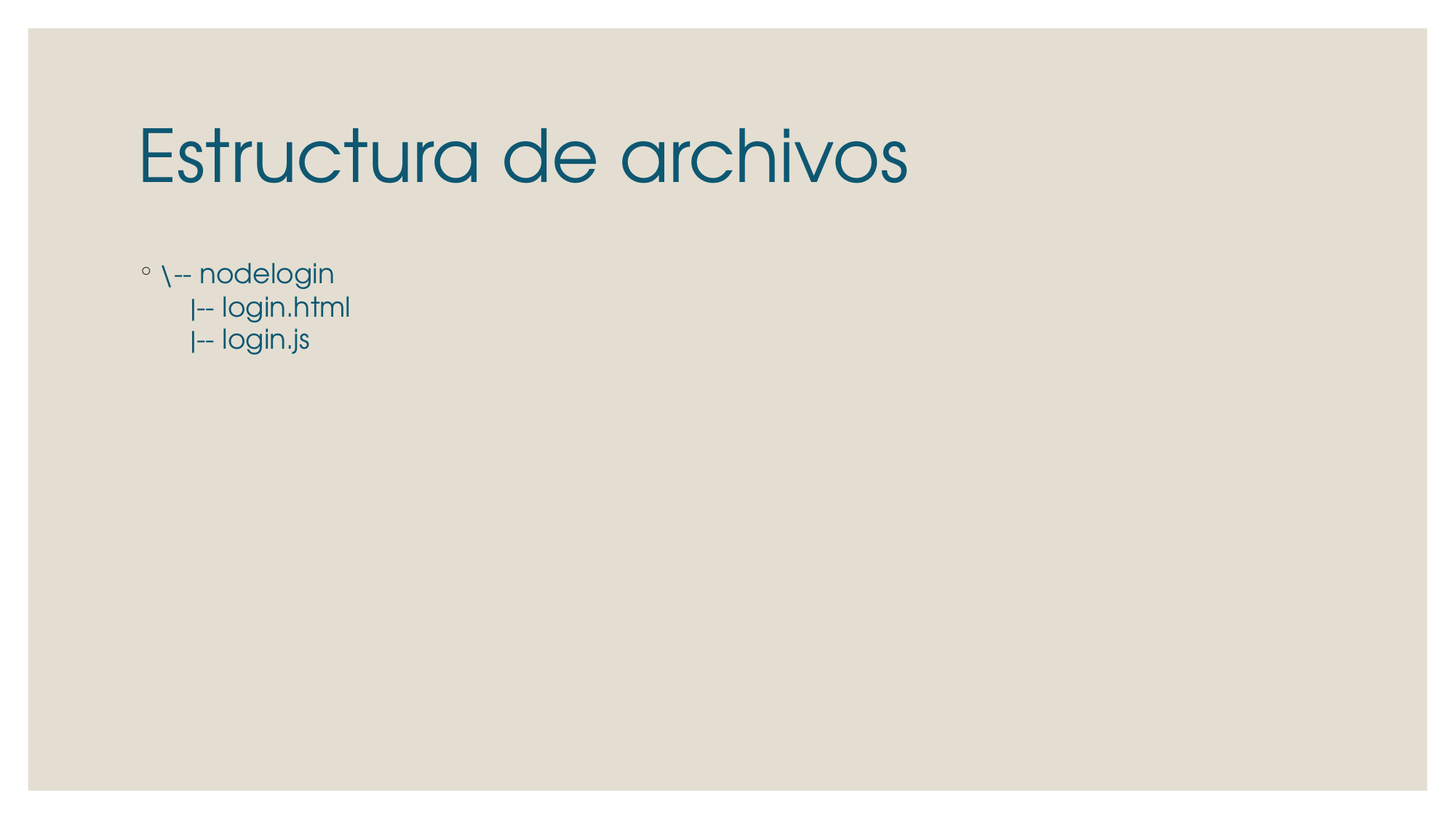

# Estructura de archivos
\-- nodelogin
    |-- login.html
    |-- login.js